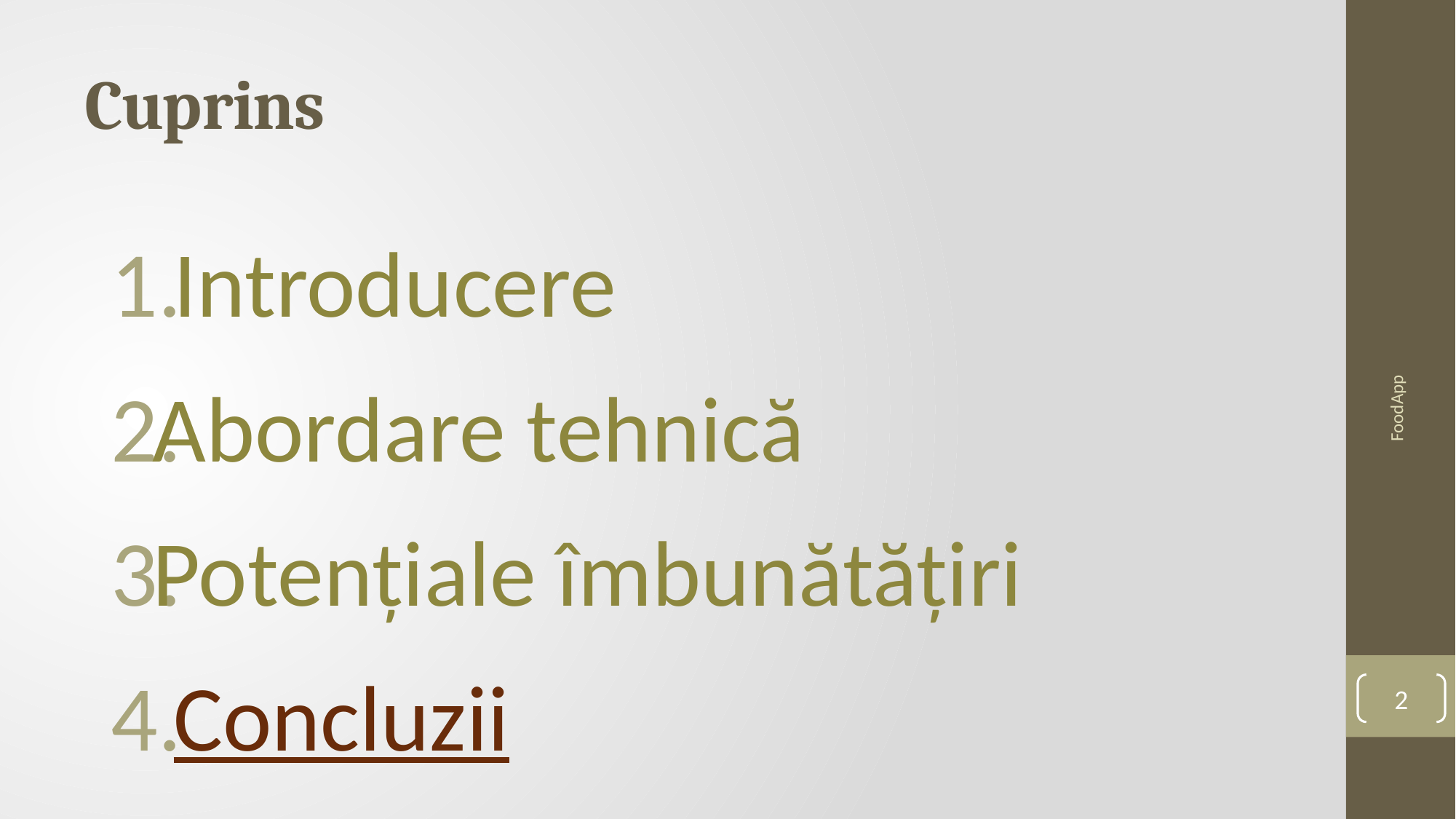

# Cuprins
 Introducere
Abordare tehnică
Potențiale îmbunătățiri
 Concluzii

FoodApp
2